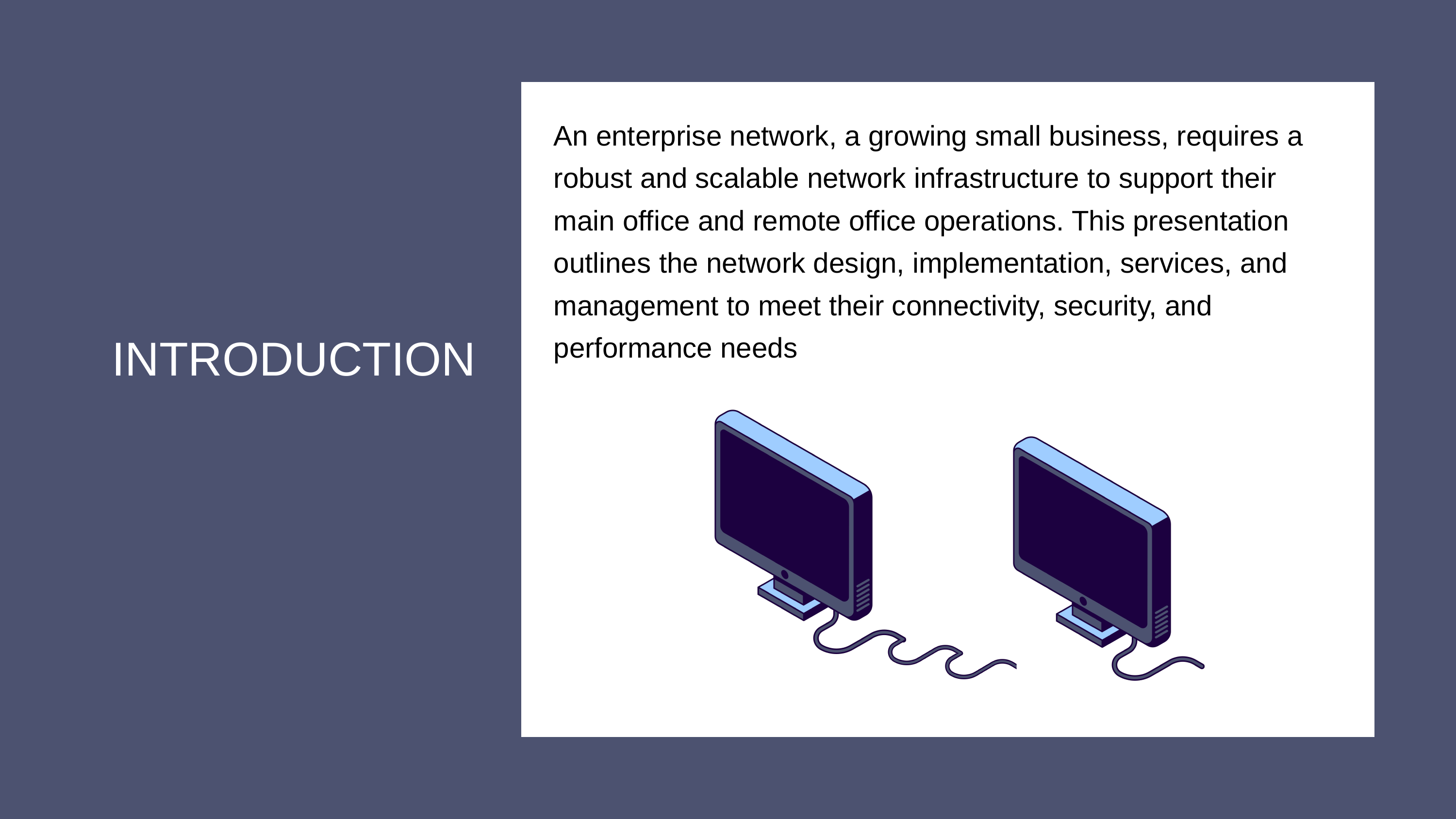

An enterprise network, a growing small business, requires a robust and scalable network infrastructure to support their main office and remote office operations. This presentation outlines the network design, implementation, services, and management to meet their connectivity, security, and performance needs
INTRODUCTION